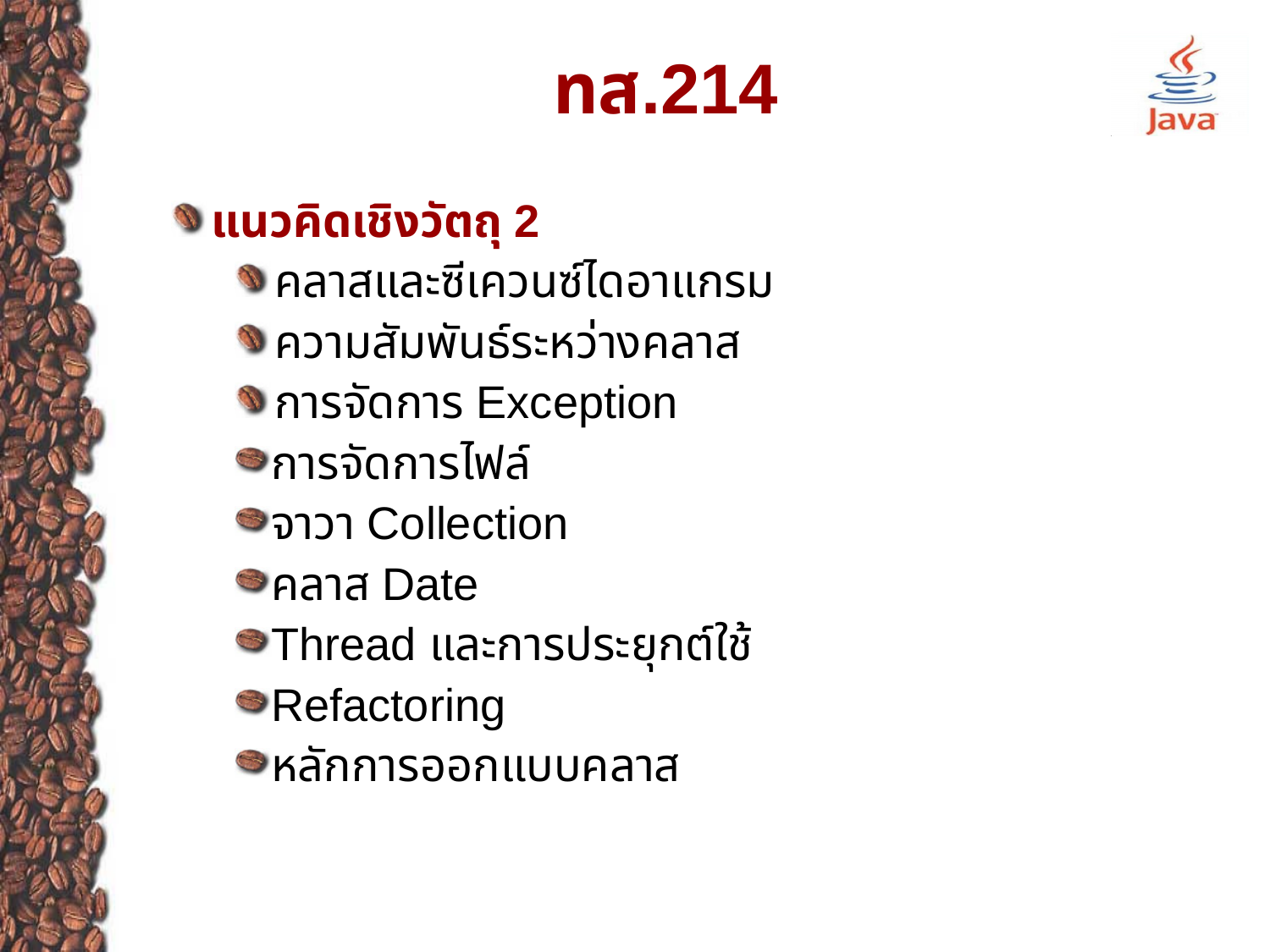

# ทส.214
แนวคิดเชิงวัตถุ 2
คลาสและซีเควนซ์ไดอาแกรม
ความสัมพันธ์ระหว่างคลาส
การจัดการ Exception
การจัดการไฟล์
จาวา Collection
คลาส Date
Thread และการประยุกต์ใช้
Refactoring
หลักการออกแบบคลาส